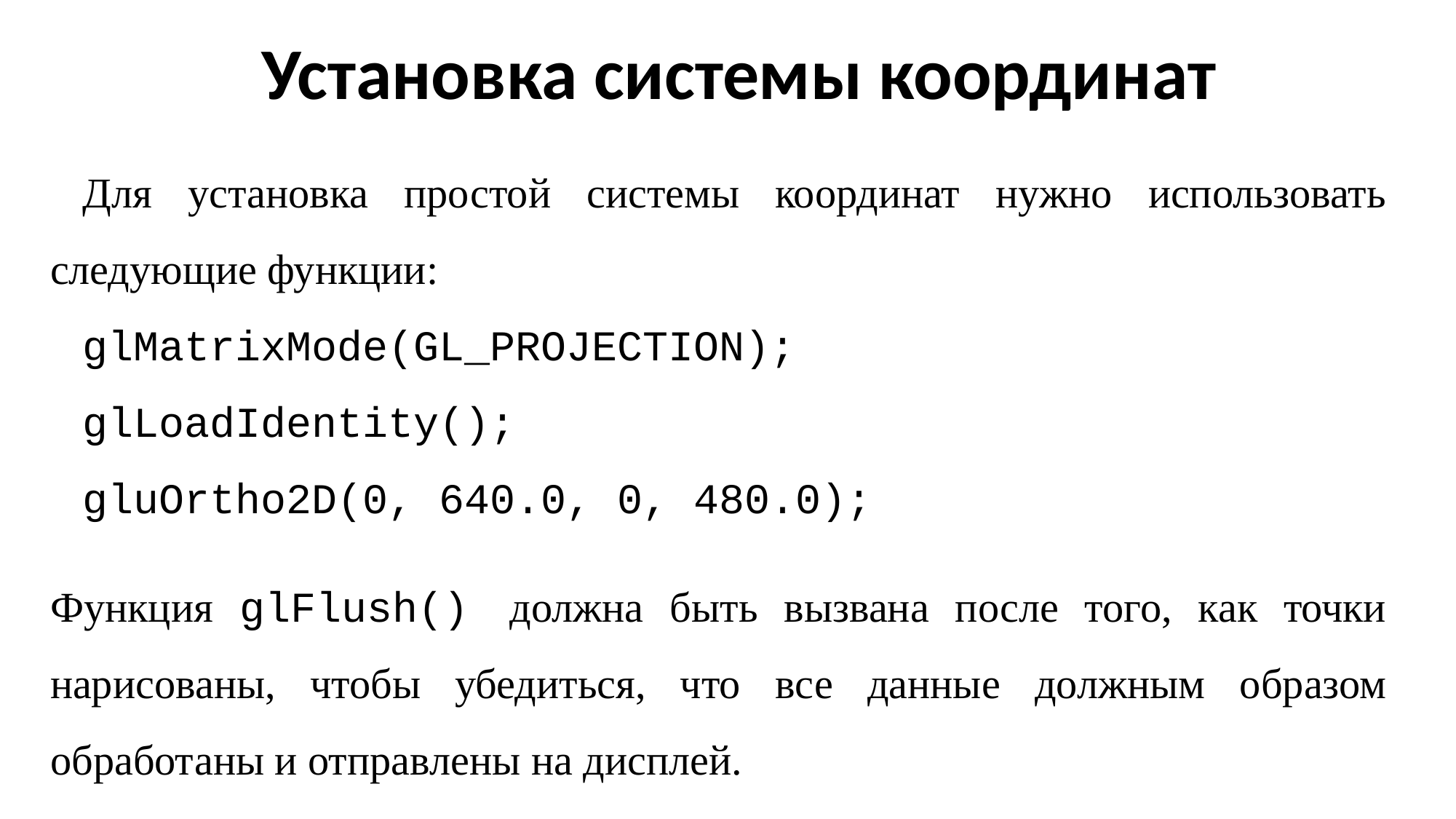

Установка системы координат
Для установка простой системы координат нужно использовать следующие функции:
glMatrixMode(GL_PROJECTION);
glLoadIdentity();
gluOrtho2D(0, 640.0, 0, 480.0);

Функция glFlush() должна быть вызвана после того, как точки нарисованы, чтобы убедиться, что все данные должным образом обработаны и отправлены на дисплей.